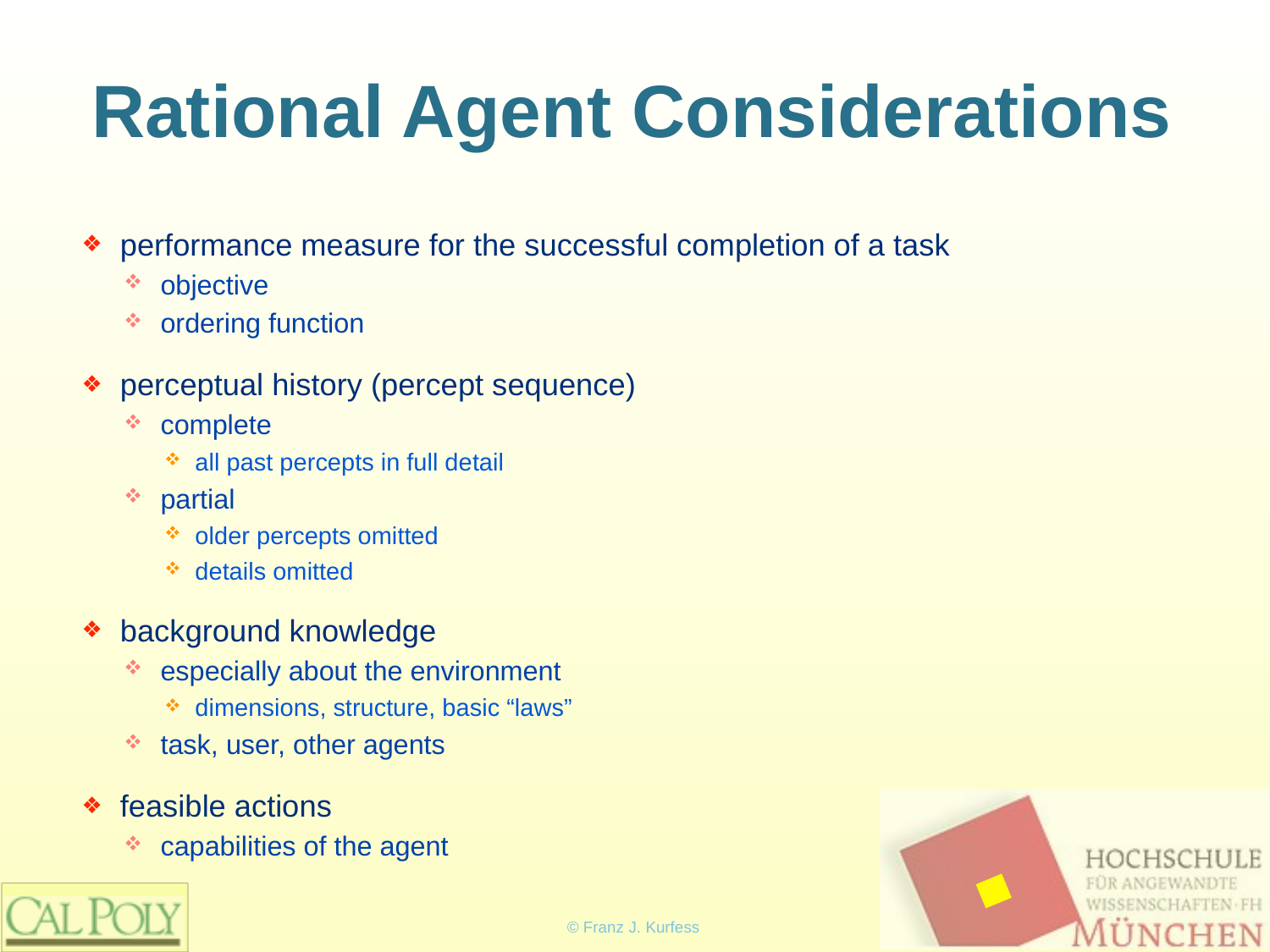

# Rational Agent Considerations
performance measure for the successful completion of a task
objective
ordering function
perceptual history (percept sequence)
complete
all past percepts in full detail
partial
older percepts omitted
details omitted
background knowledge
especially about the environment
dimensions, structure, basic “laws”
task, user, other agents
feasible actions
capabilities of the agent
19